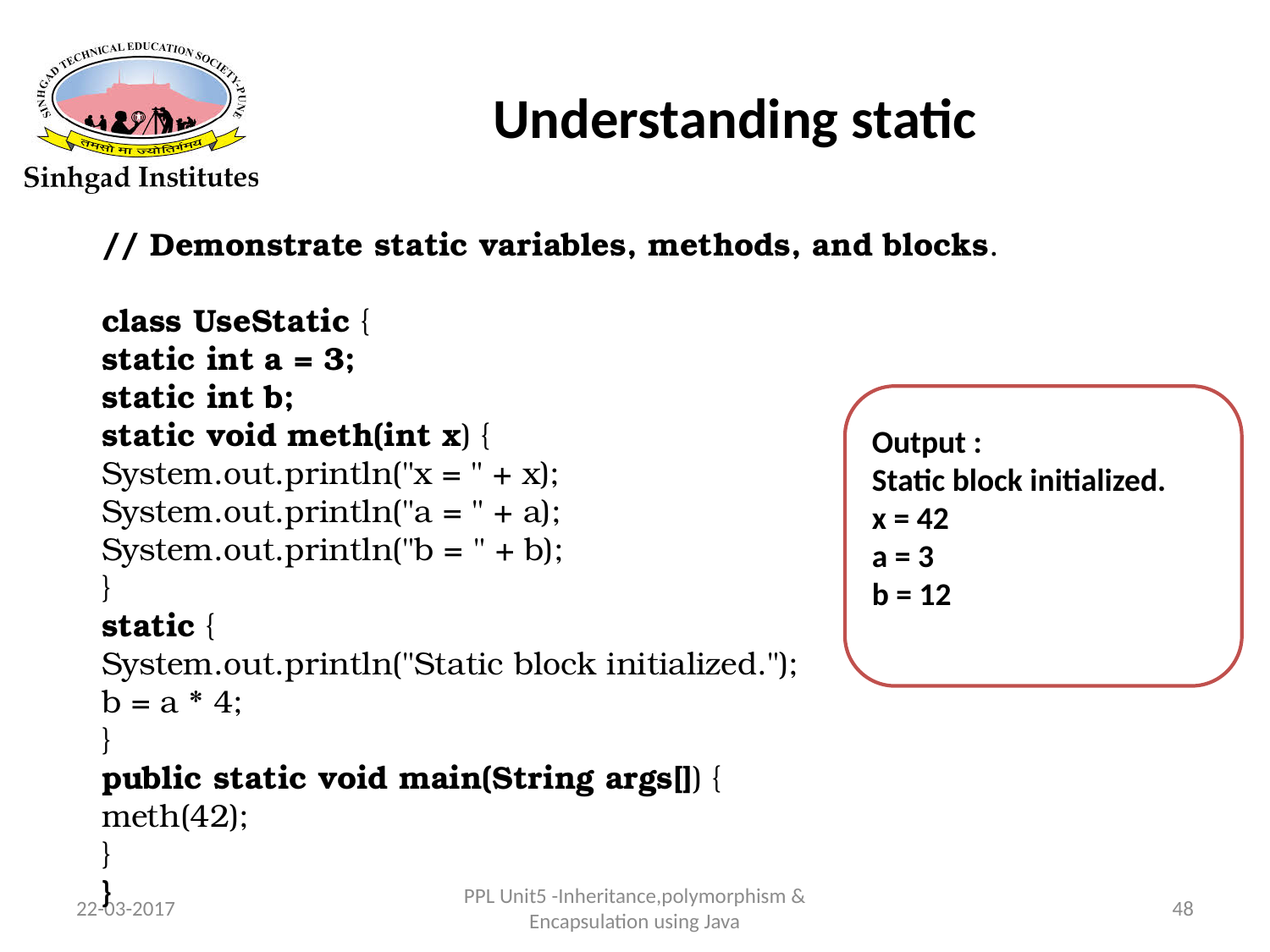

# Understanding static
// Demonstrate static variables, methods, and blocks.

class UseStatic {
static int a = 3;
static int b;
static void meth(int x) {
System.out.println("x = " + x);
System.out.println("a = " + a);
System.out.println("b = " + b);
}
static {
System.out.println("Static block initialized.");
b = a * 4;
}
public static void main(String args[]) {
meth(42);
}
}
Output :
Static block initialized.
x = 42
a = 3
b = 12

22-03-2017
PPL Unit5 -Inheritance,polymorphism & Encapsulation using Java
48